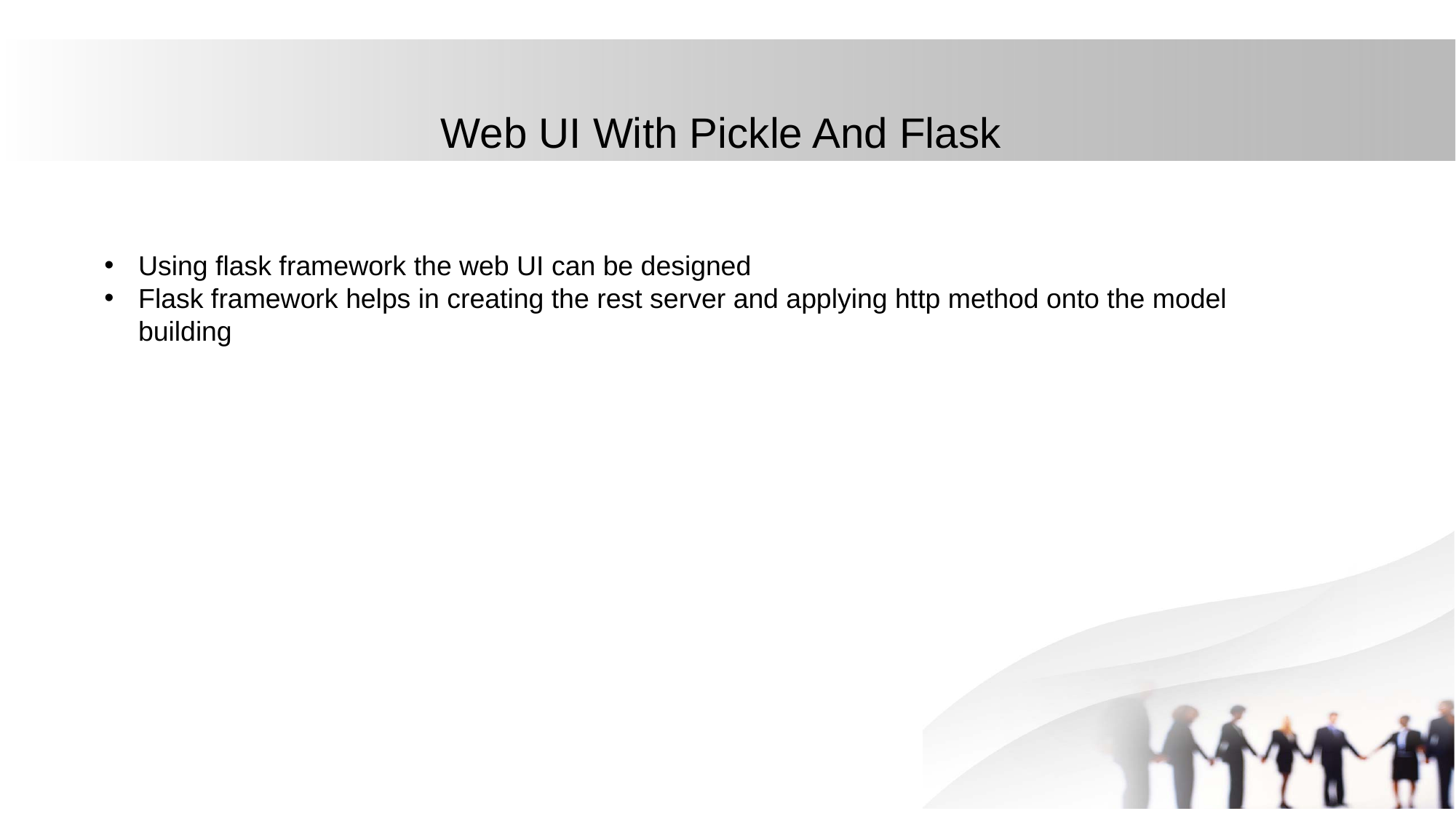

# Web UI With Pickle And Flask
Using flask framework the web UI can be designed
Flask framework helps in creating the rest server and applying http method onto the model building